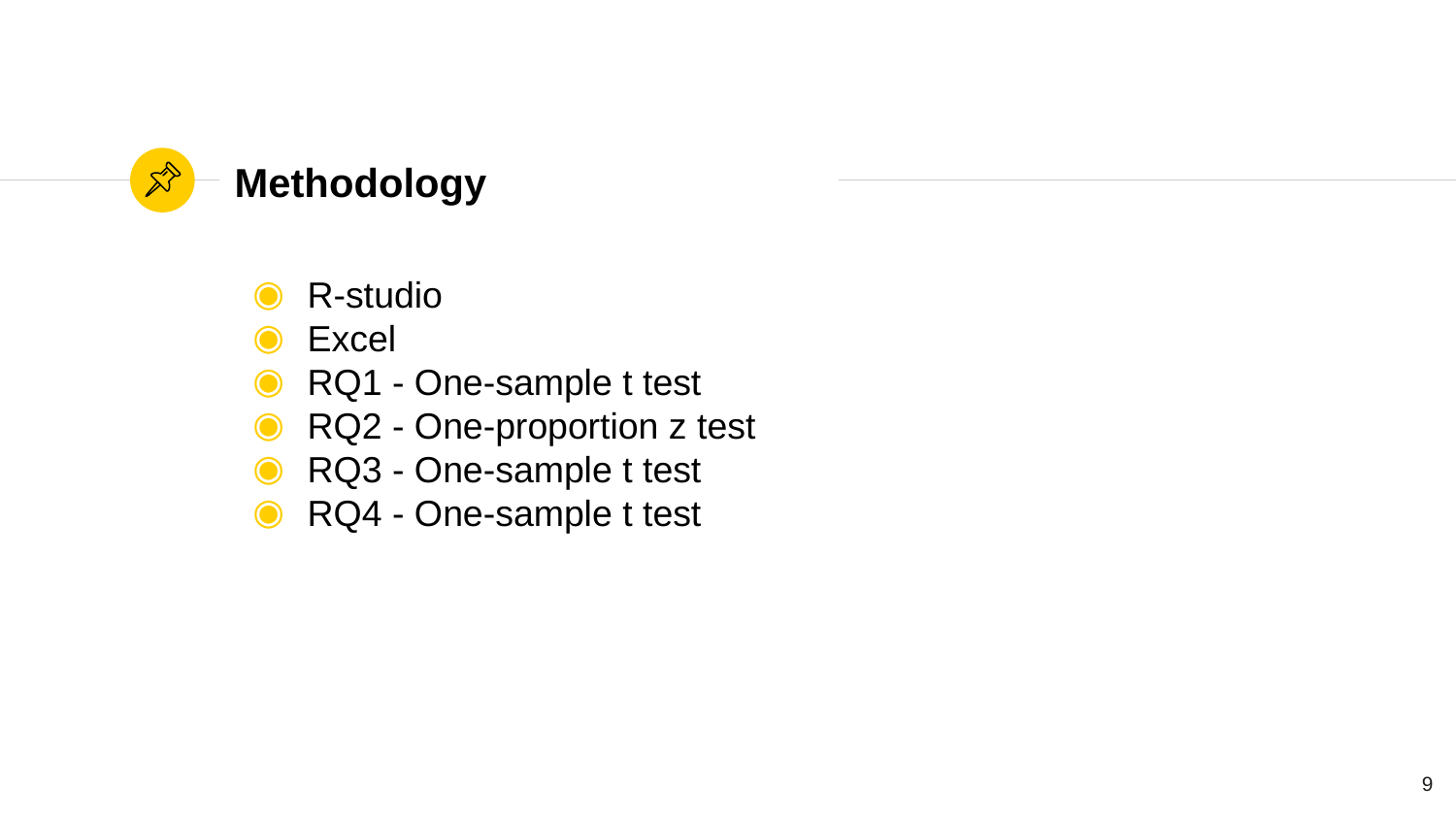

# Methodology

R-studio
Excel
RQ1 - One-sample t test
RQ2 - One-proportion z test
RQ3 - One-sample t test
RQ4 - One-sample t test
9